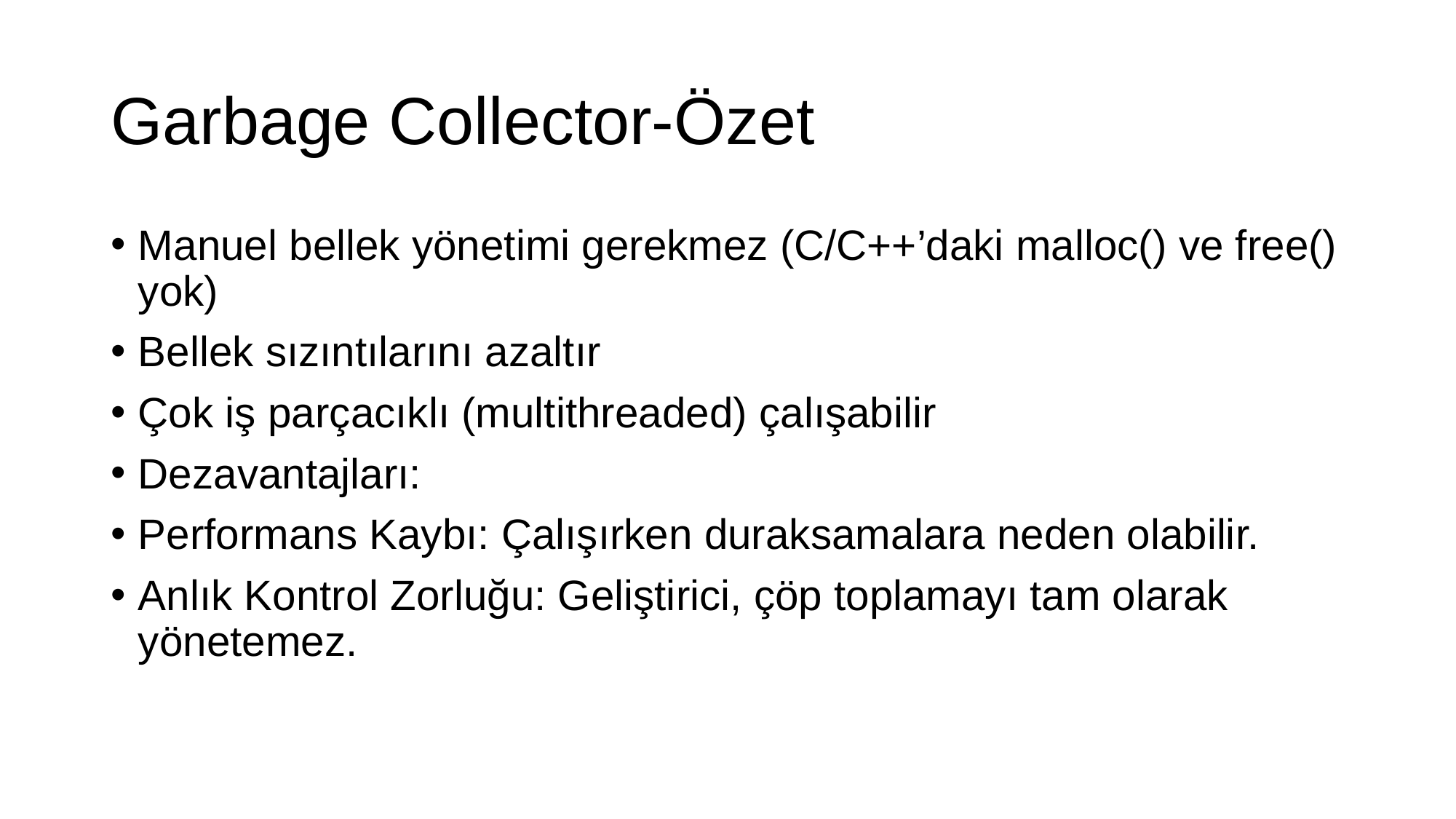

# Garbage Collector-Özet
Manuel bellek yönetimi gerekmez (C/C++’daki malloc() ve free() yok)
Bellek sızıntılarını azaltır
Çok iş parçacıklı (multithreaded) çalışabilir
Dezavantajları:
Performans Kaybı: Çalışırken duraksamalara neden olabilir.
Anlık Kontrol Zorluğu: Geliştirici, çöp toplamayı tam olarak yönetemez.